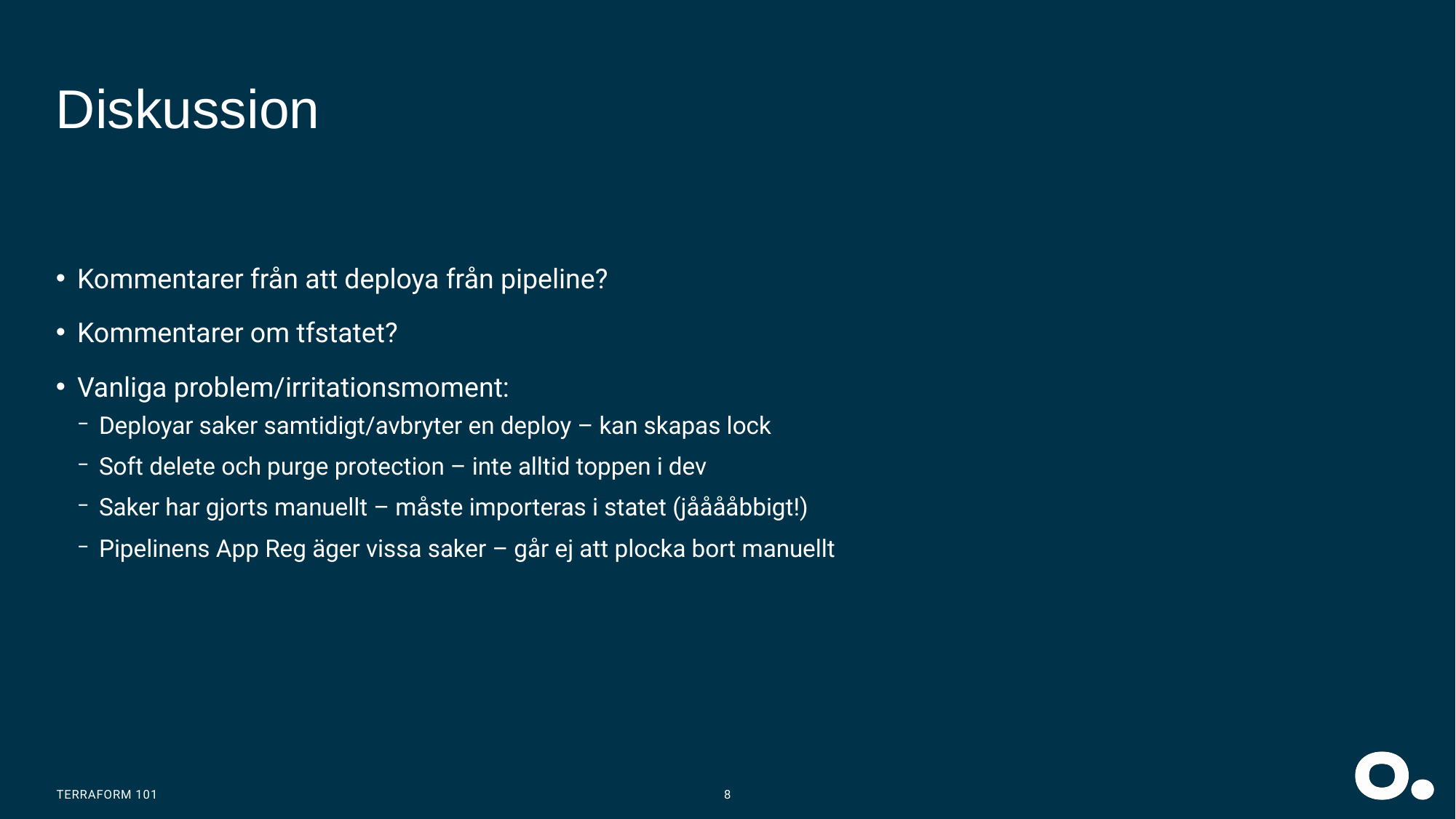

# Diskussion
Kommentarer från att deploya från pipeline?
Kommentarer om tfstatet?
Vanliga problem/irritationsmoment:
Deployar saker samtidigt/avbryter en deploy – kan skapas lock
Soft delete och purge protection – inte alltid toppen i dev
Saker har gjorts manuellt – måste importeras i statet (jååååbbigt!)
Pipelinens App Reg äger vissa saker – går ej att plocka bort manuellt

Terraform 101
8